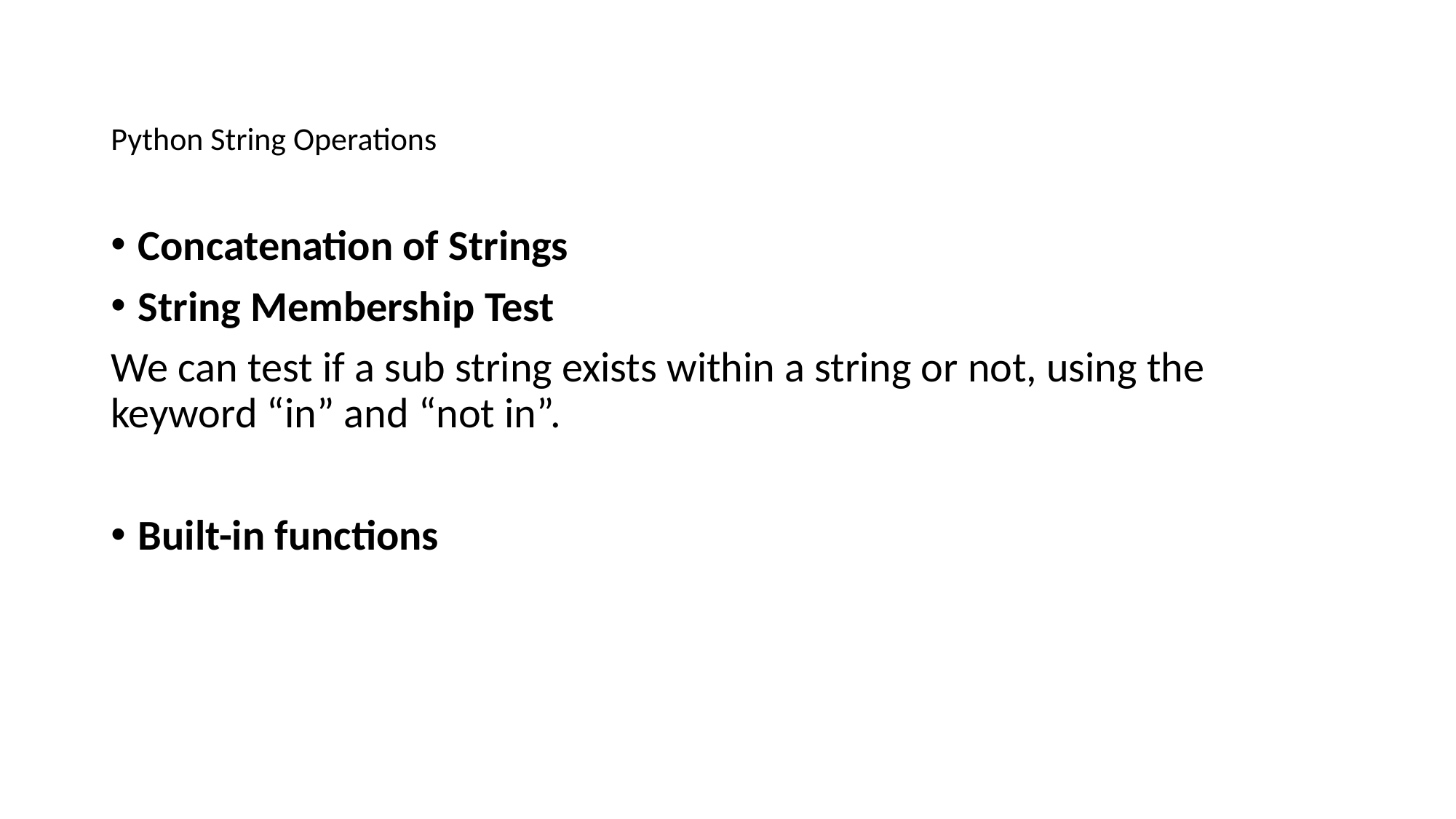

# Python String Operations
Concatenation of Strings
String Membership Test
We can test if a sub string exists within a string or not, using the keyword “in” and “not in”.

Built-in functions